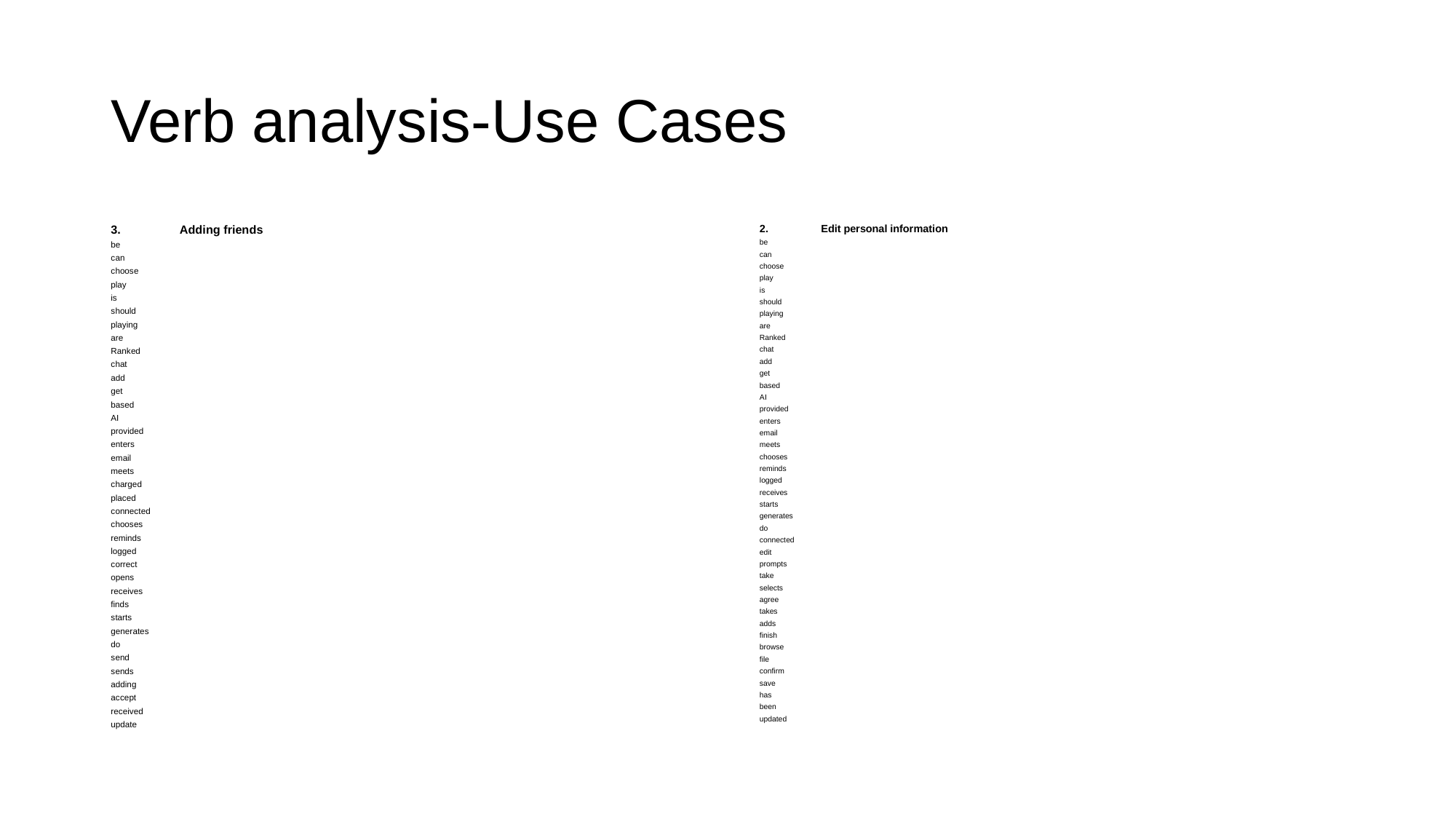

# Verb analysis-Use Cases
Adding friends
be
can
choose
play
is
should
playing
are
Ranked
chat
add
get
based
AI
provided
enters
email
meets
charged
placed
connected
chooses
reminds
logged
correct
opens
receives
finds
starts
generates
do
send
sends
adding
accept
received
update
Edit personal information
be
can
choose
play
is
should
playing
are
Ranked
chat
add
get
based
AI
provided
enters
email
meets
chooses
reminds
logged
receives
starts
generates
do
connected
edit
prompts
take
selects
agree
takes
adds
finish
browse
file
confirm
save
has
been
updated